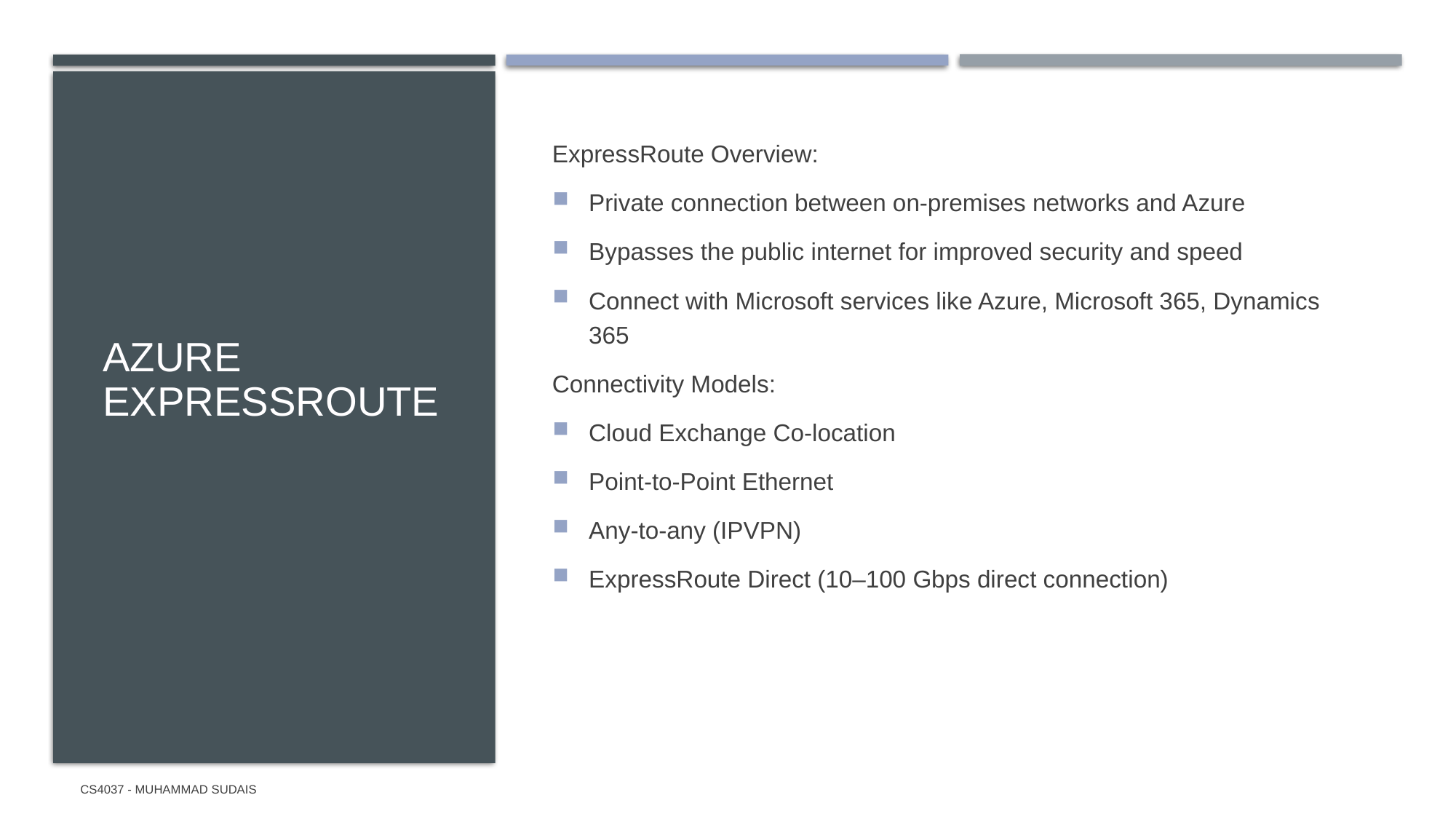

# Azure ExpressRoute
ExpressRoute Overview:
Private connection between on-premises networks and Azure
Bypasses the public internet for improved security and speed
Connect with Microsoft services like Azure, Microsoft 365, Dynamics 365
Connectivity Models:
Cloud Exchange Co-location
Point-to-Point Ethernet
Any-to-any (IPVPN)
ExpressRoute Direct (10–100 Gbps direct connection)

CS4037 - Muhammad Sudais